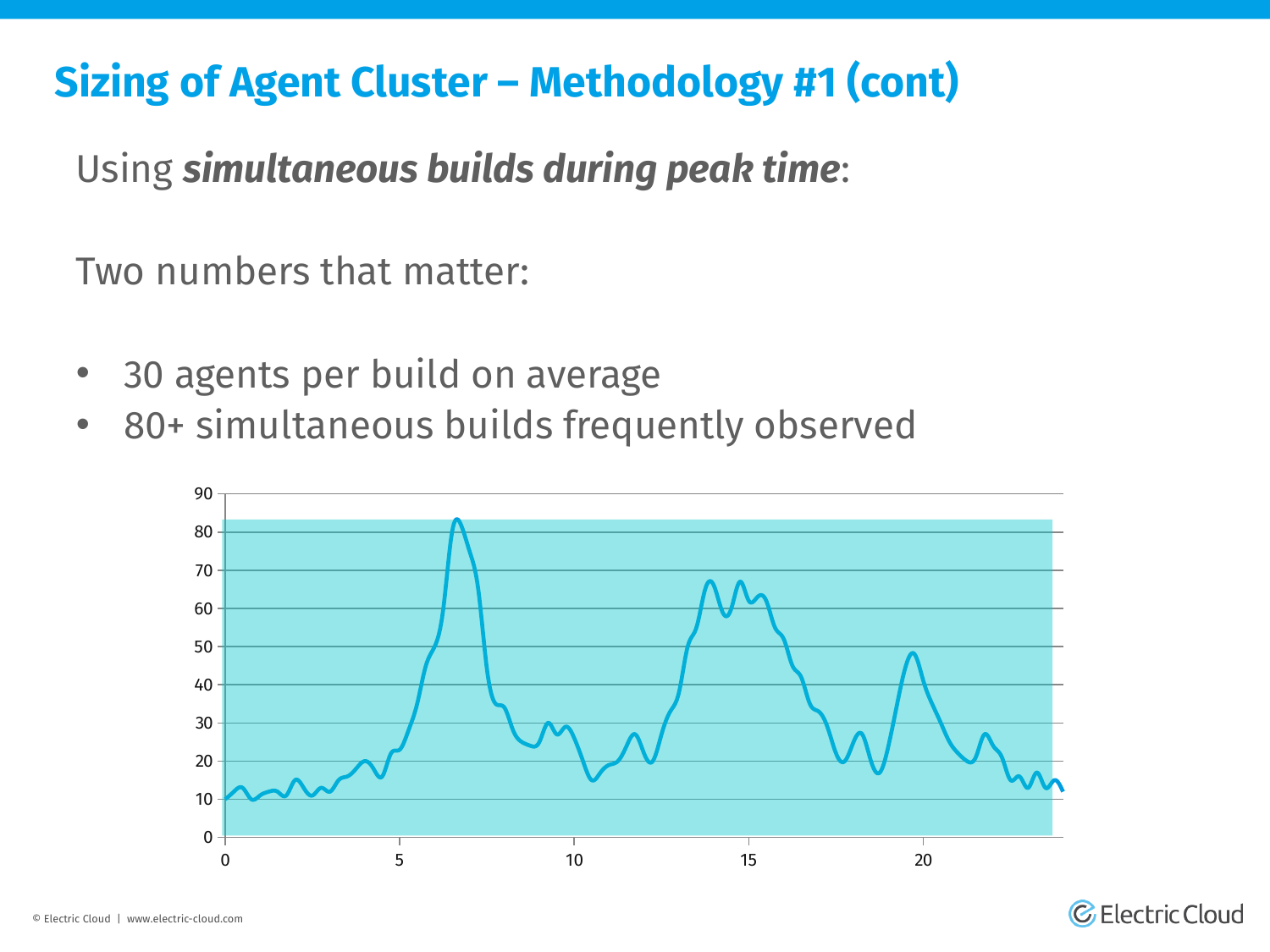

# Sizing of Agent Cluster – Methodology #1 (cont)
Using simultaneous builds during peak time:

Two numbers that matter:

30 agents per build on average
80+ simultaneous builds frequently observed

### Chart

| Category |  |
|---|---|